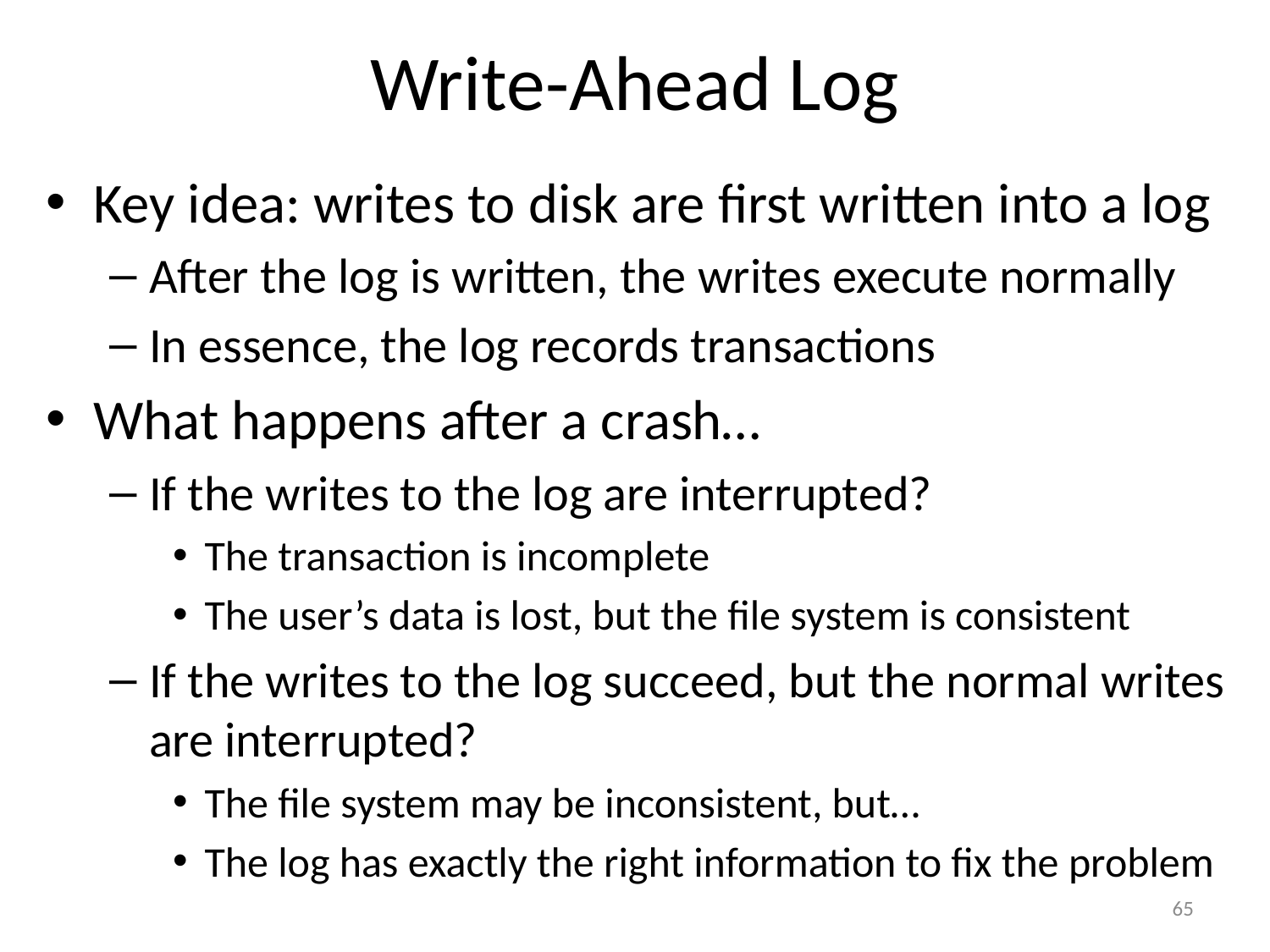

# Write-Ahead Log
Key idea: writes to disk are first written into a log
After the log is written, the writes execute normally
In essence, the log records transactions
What happens after a crash…
If the writes to the log are interrupted?
The transaction is incomplete
The user’s data is lost, but the file system is consistent
If the writes to the log succeed, but the normal writes are interrupted?
The file system may be inconsistent, but…
The log has exactly the right information to fix the problem
65